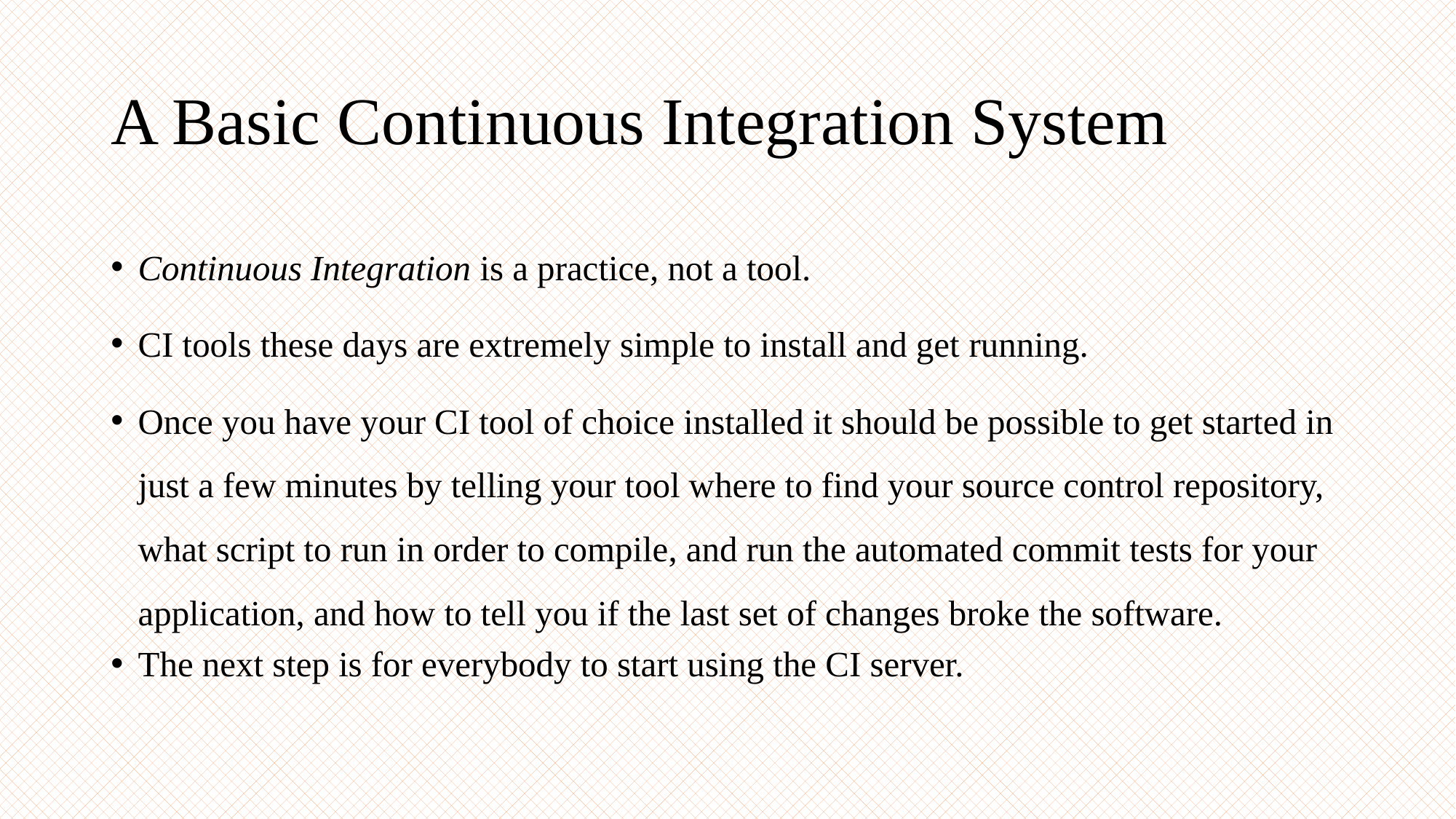

# A Basic Continuous Integration System
Continuous Integration is a practice, not a tool.
CI tools these days are extremely simple to install and get running.
Once you have your CI tool of choice installed it should be possible to get started in just a few minutes by telling your tool where to find your source control repository, what script to run in order to compile, and run the automated commit tests for your application, and how to tell you if the last set of changes broke the software.
The next step is for everybody to start using the CI server.